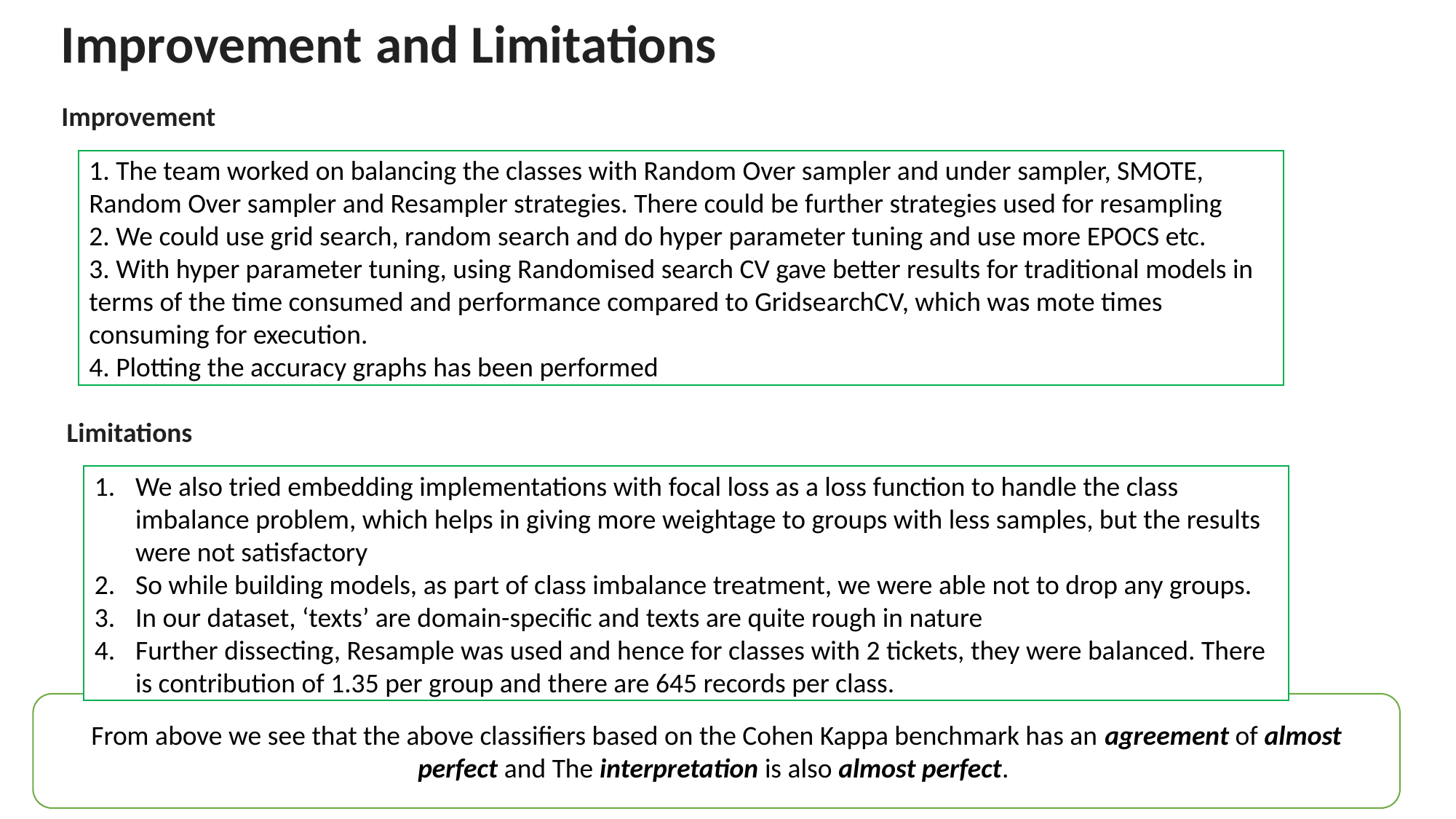

# Improvement and Limitations
Improvement
1. The team worked on balancing the classes with Random Over sampler and under sampler, SMOTE, Random Over sampler and Resampler strategies. There could be further strategies used for resampling
2. We could use grid search, random search and do hyper parameter tuning and use more EPOCS etc.
3. With hyper parameter tuning, using Randomised search CV gave better results for traditional models in terms of the time consumed and performance compared to GridsearchCV, which was mote times consuming for execution.
4. Plotting the accuracy graphs has been performed
Limitations
We also tried embedding implementations with focal loss as a loss function to handle the class imbalance problem, which helps in giving more weightage to groups with less samples, but the results were not satisfactory
So while building models, as part of class imbalance treatment, we were able not to drop any groups.
In our dataset, ‘texts’ are domain-specific and texts are quite rough in nature
Further dissecting, Resample was used and hence for classes with 2 tickets, they were balanced. There is contribution of 1.35 per group and there are 645 records per class.
From above we see that the above classifiers based on the Cohen Kappa benchmark has an agreement of almost perfect and The interpretation is also almost perfect.